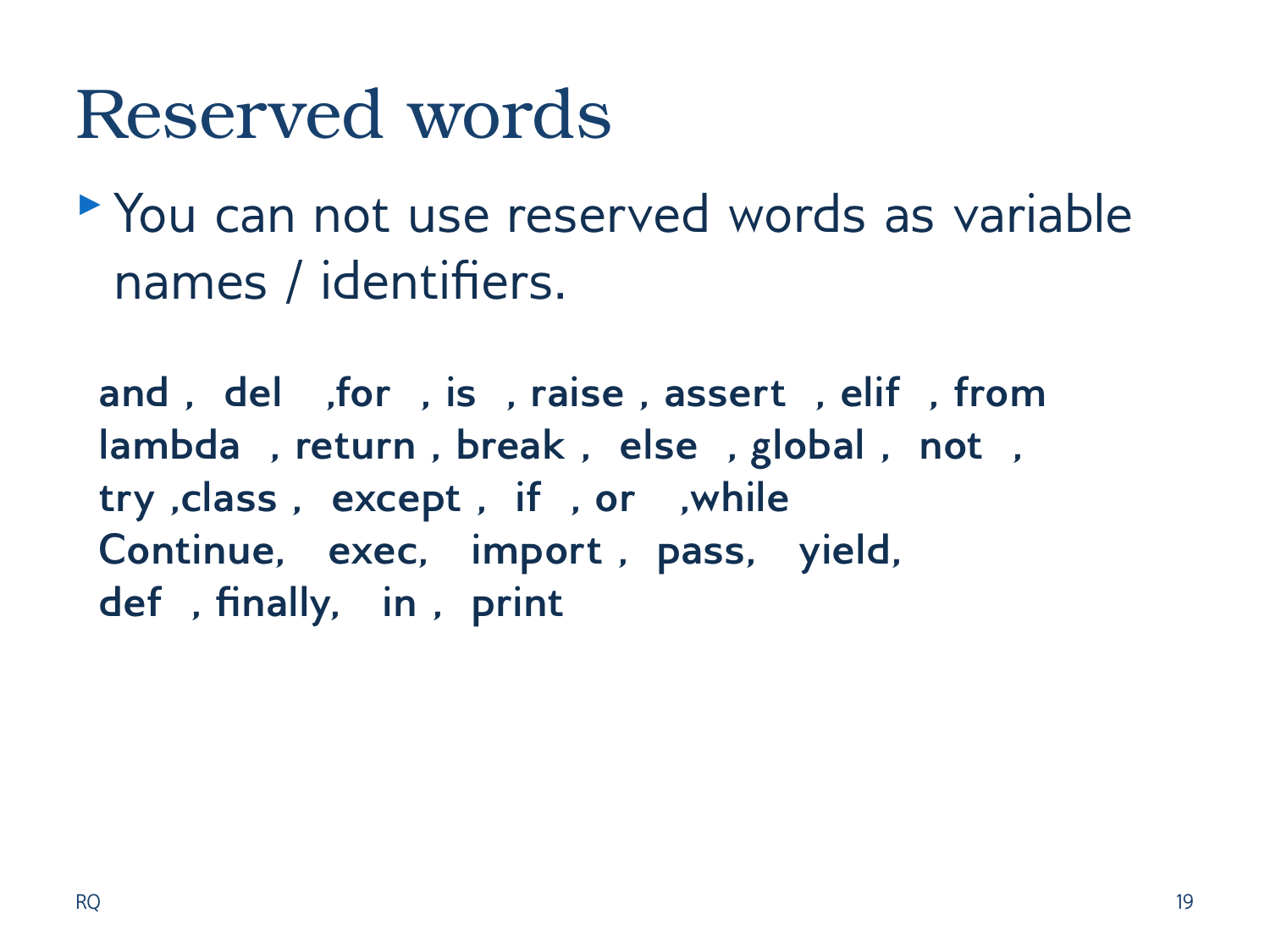

# Reserved words
You can not use reserved words as variable names / identifiers.

and ,  del   ,for  , is  , raise , assert  , elif  , from   lambda  , return , break ,  else  , global ,  not  , try ,class ,  except ,  if  , or   ,while
Continue,   exec,   import ,  pass,   yield,
def  , ﬁnally,   in ,  print
RQ
19